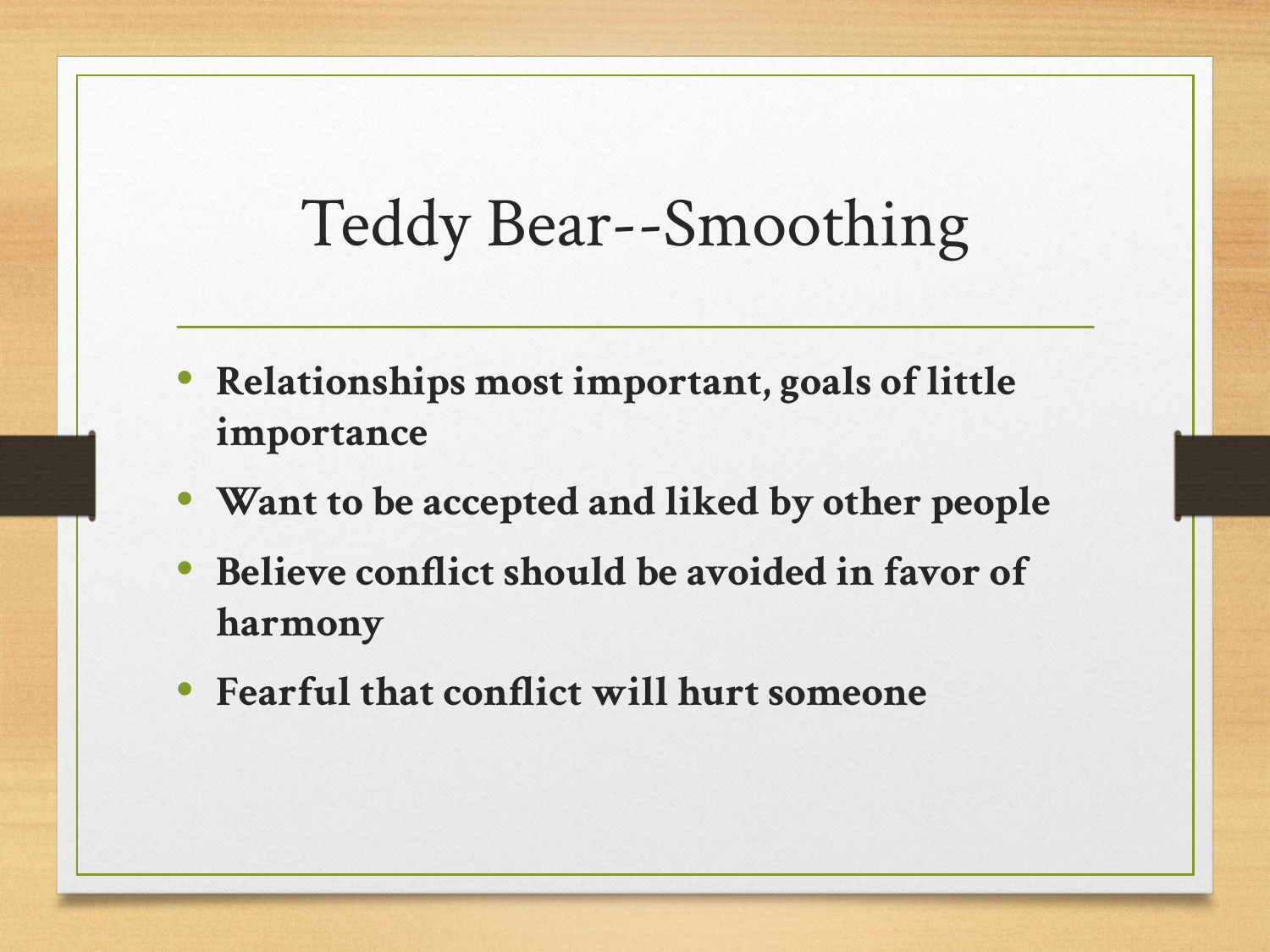

# Teddy Bear--Smoothing
Relationships most important, goals of little importance
Want to be accepted and liked by other people
Believe conflict should be avoided in favor of harmony
Fearful that conflict will hurt someone